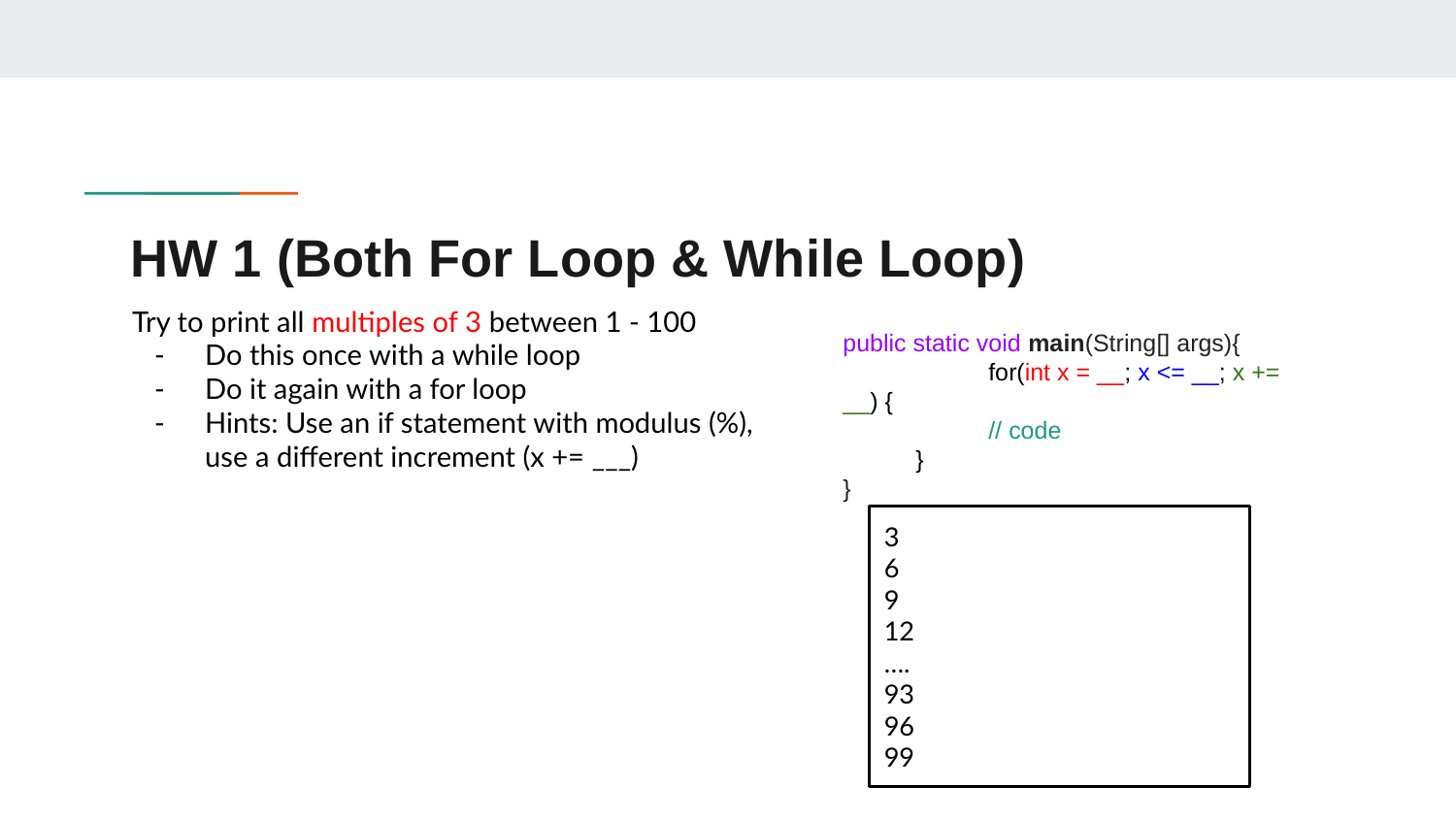

# HW 1 (Both For Loop & While Loop)
Try to print all multiples of 3 between 1 - 100
Do this once with a while loop
Do it again with a for loop
Hints: Use an if statement with modulus (%), use a different increment (x += ___)

public static void main(String[] args){
	for(int x = __; x <= __; x += __) {
// code
}
}

3
6
9
12
….
93
96
99